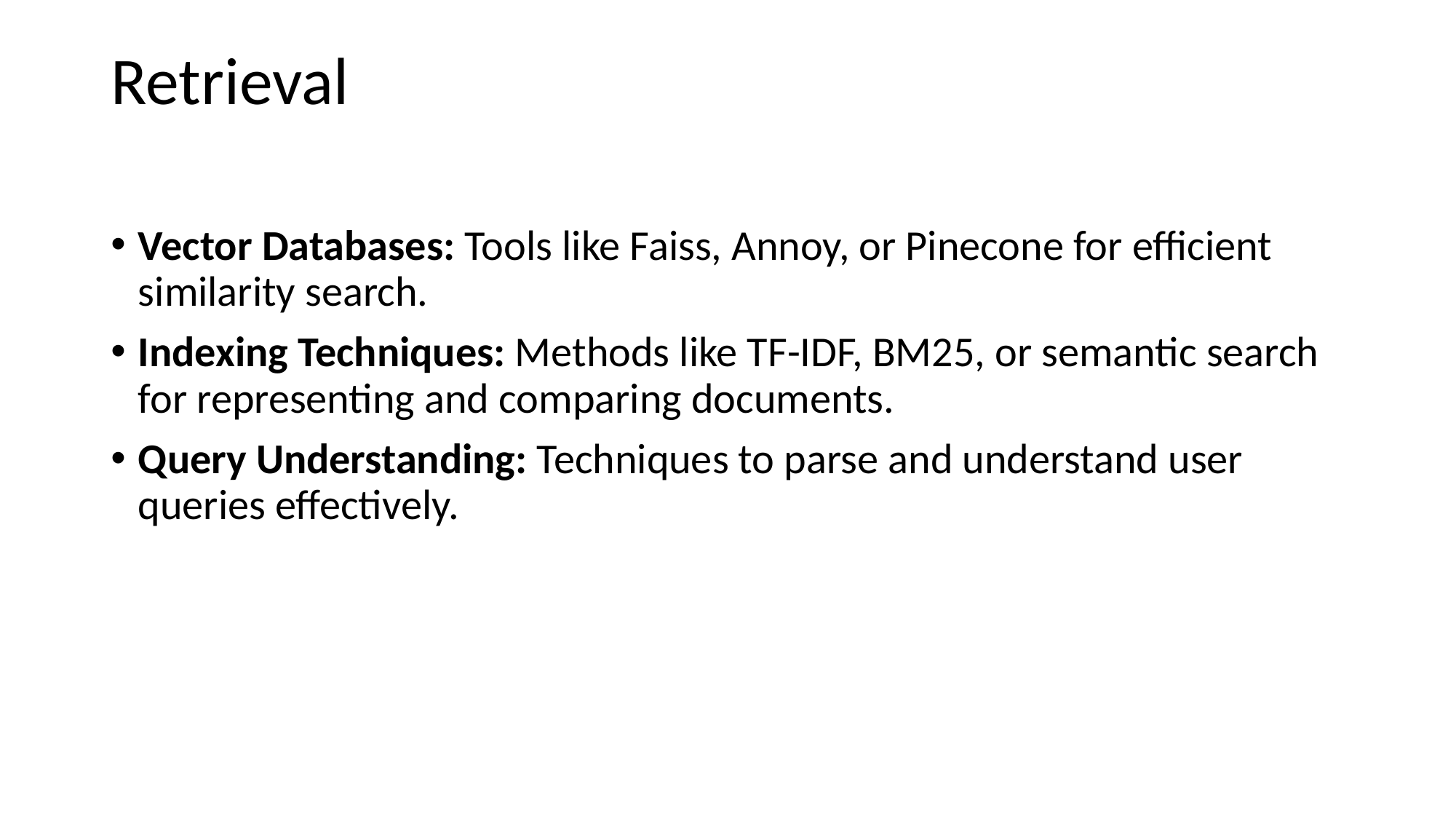

# Retrieval
Vector Databases: Tools like Faiss, Annoy, or Pinecone for efficient similarity search.
Indexing Techniques: Methods like TF-IDF, BM25, or semantic search for representing and comparing documents.
Query Understanding: Techniques to parse and understand user queries effectively.